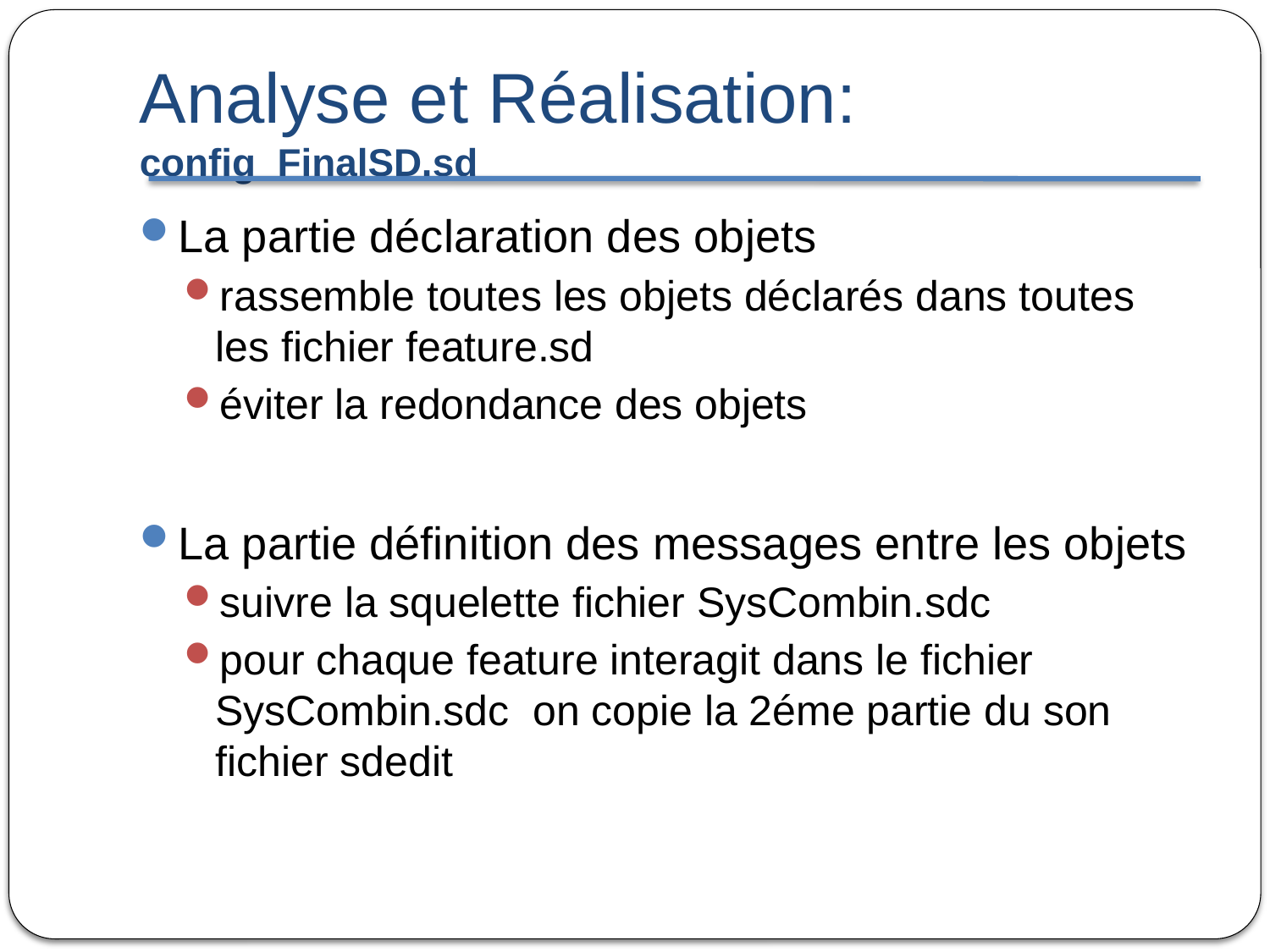

# Analyse et Réalisation: config_FinalSD.sd
La partie déclaration des objets
rassemble toutes les objets déclarés dans toutes les fichier feature.sd
éviter la redondance des objets

La partie définition des messages entre les objets
suivre la squelette fichier SysCombin.sdc
pour chaque feature interagit dans le fichier SysCombin.sdc  on copie la 2éme partie du son fichier sdedit